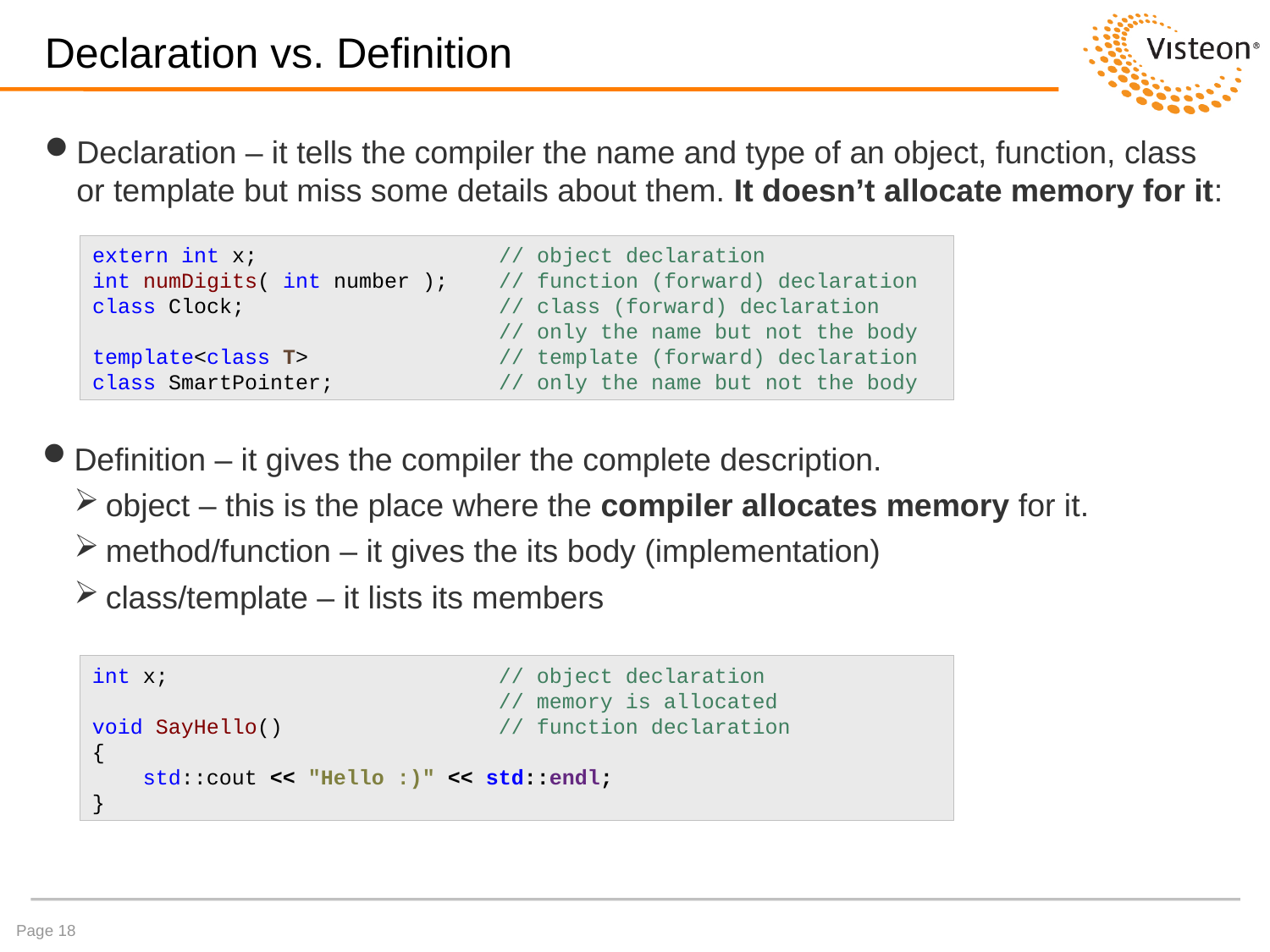

# Declaration vs. Definition
Declaration – it tells the compiler the name and type of an object, function, class or template but miss some details about them. It doesn’t allocate memory for it:
extern int x;                   // object declaration
int numDigits( int number );    // function (forward) declaration
class Clock;                    // class (forward) declaration
                                // only the name but not the body
template<class T>               // template (forward) declaration
class SmartPointer;             // only the name but not the body
Definition – it gives the compiler the complete description.
object – this is the place where the compiler allocates memory for it.
method/function – it gives the its body (implementation)
class/template – it lists its members
int x;                          // object declaration
                                // memory is allocated
void SayHello()                 // function declaration
{
    std::cout << "Hello :)" << std::endl;
}
Page 18